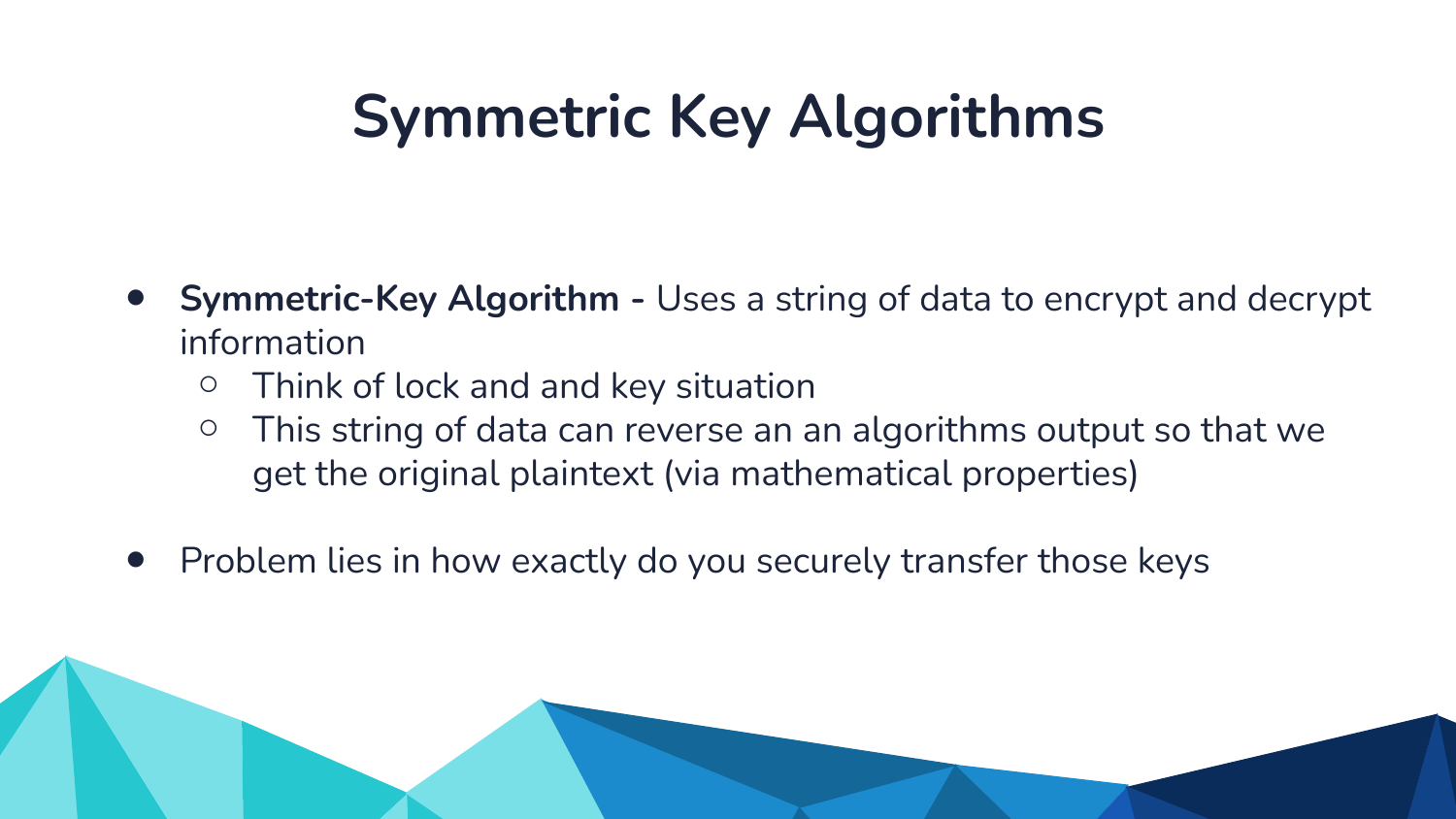

Symmetric Key Algorithms
Symmetric-Key Algorithm - Uses a string of data to encrypt and decrypt information
Think of lock and and key situation
This string of data can reverse an an algorithms output so that we get the original plaintext (via mathematical properties)

Problem lies in how exactly do you securely transfer those keys